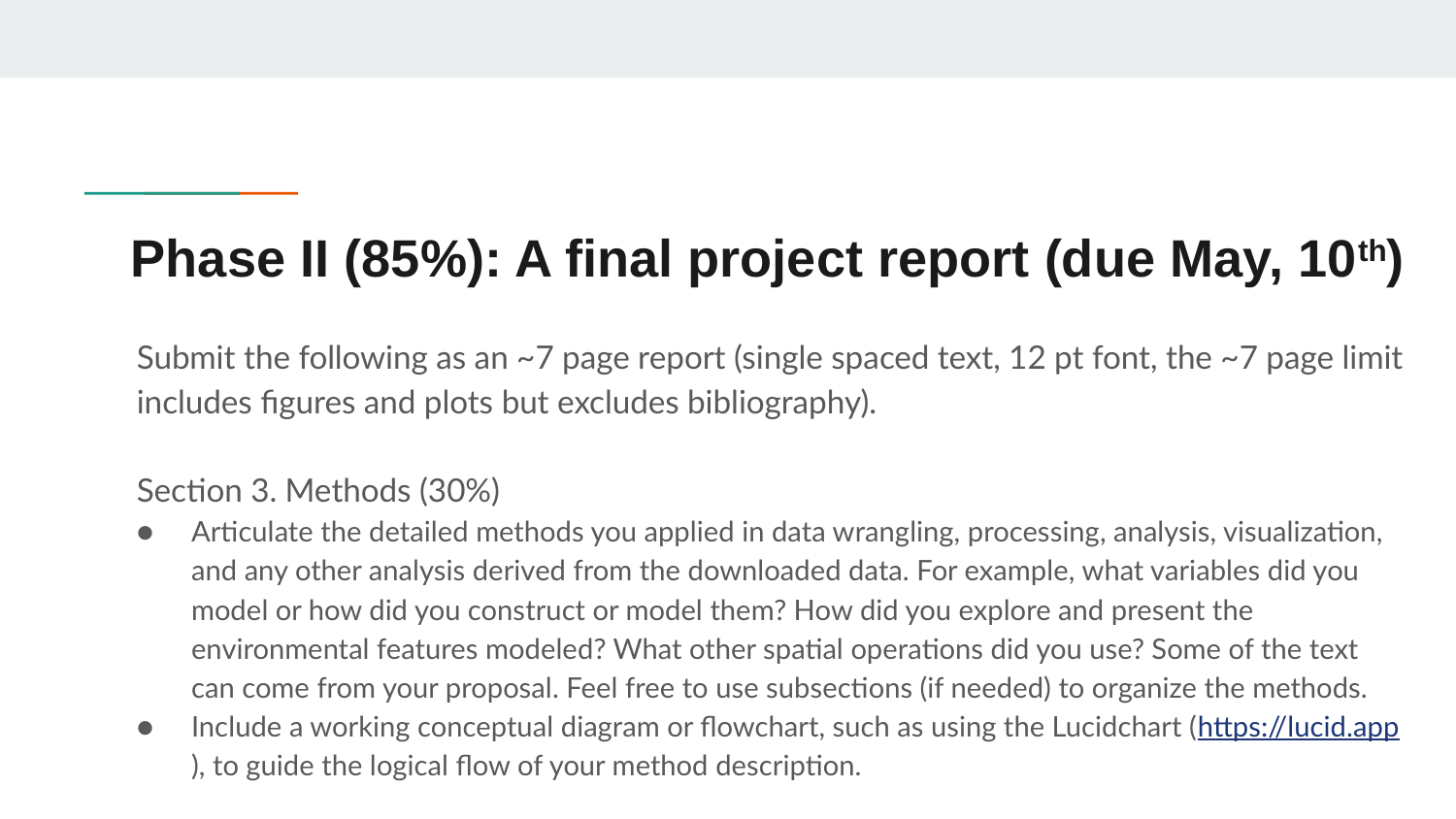

# Phase II (85%): A final project report (due May, 10th)
Submit the following as an ~7 page report (single spaced text, 12 pt font, the ~7 page limit includes figures and plots but excludes bibliography).

Section 3. Methods (30%)
Articulate the detailed methods you applied in data wrangling, processing, analysis, visualization, and any other analysis derived from the downloaded data. For example, what variables did you model or how did you construct or model them? How did you explore and present the environmental features modeled? What other spatial operations did you use? Some of the text can come from your proposal. Feel free to use subsections (if needed) to organize the methods.
Include a working conceptual diagram or flowchart, such as using the Lucidchart (https://lucid.app), to guide the logical flow of your method description.